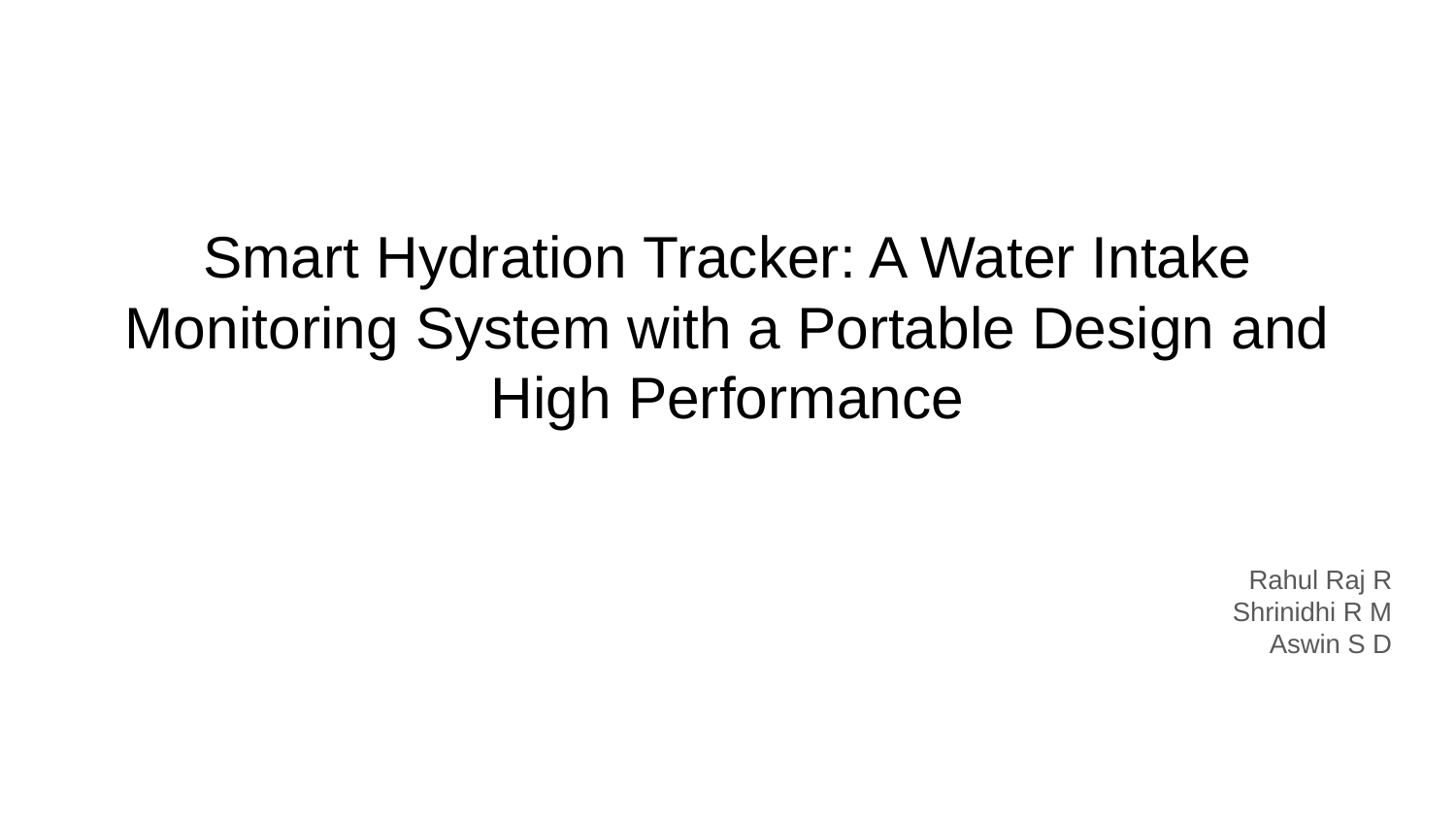

# Smart Hydration Tracker: A Water Intake Monitoring System with a Portable Design and High Performance
Rahul Raj R
Shrinidhi R M
Aswin S D